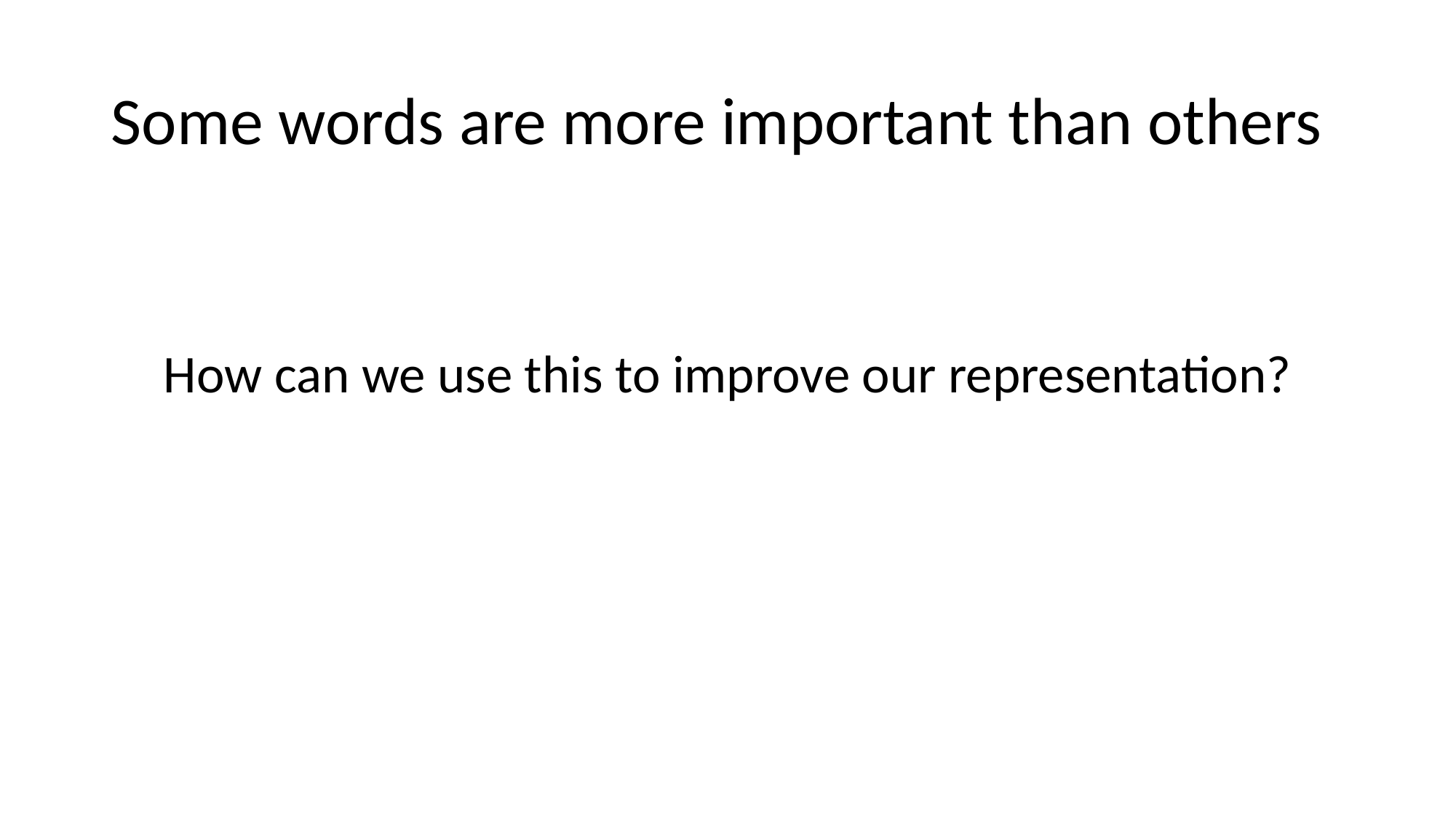

# Some words are more important than others
How can we use this to improve our representation?